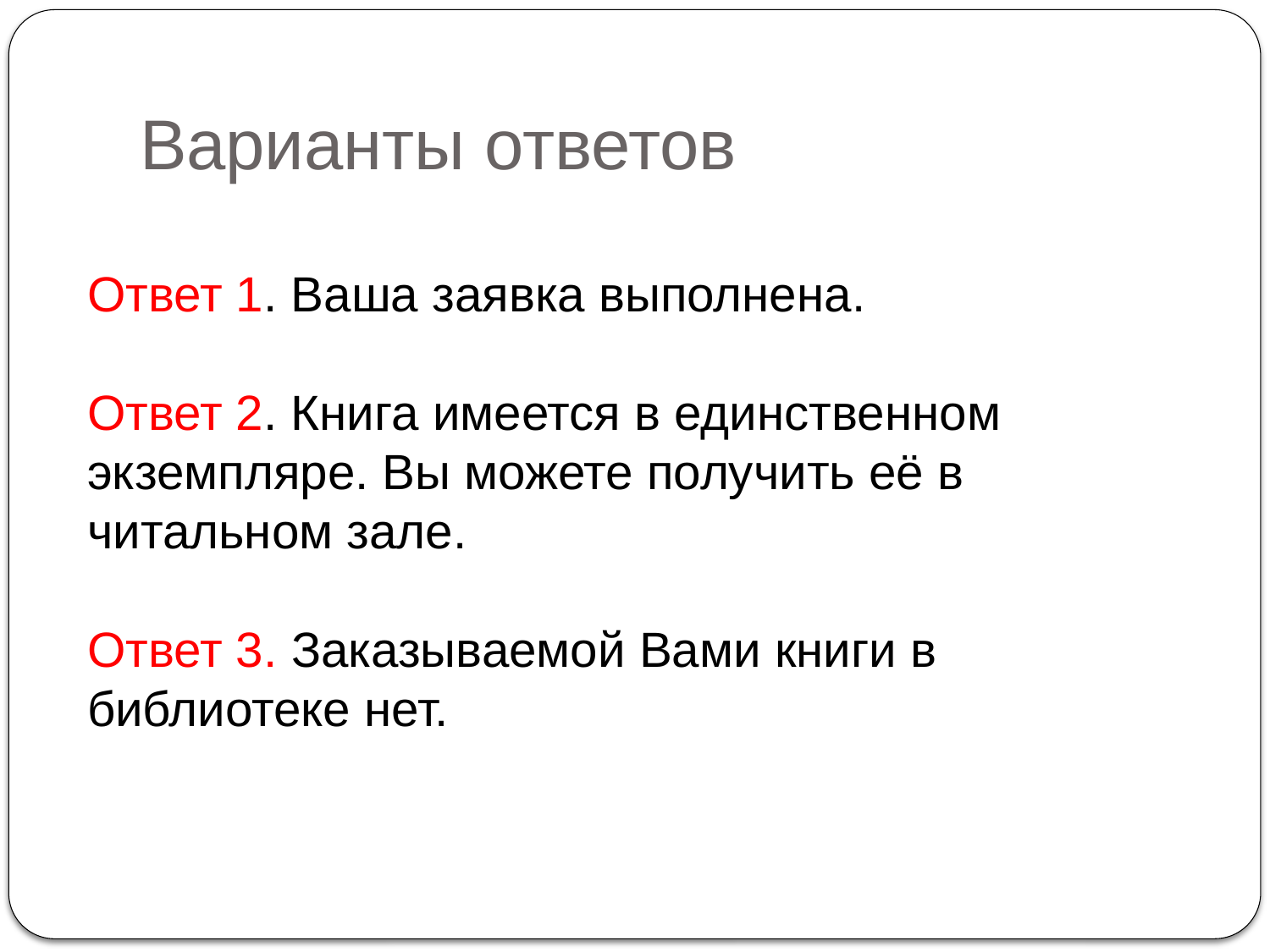

# Варианты ответов
Ответ 1. Ваша заявка выполнена.

Ответ 2. Книга имеется в единственном экземпляре. Вы можете получить её в читальном зале.

Ответ 3. Заказываемой Вами книги в библиотеке нет.